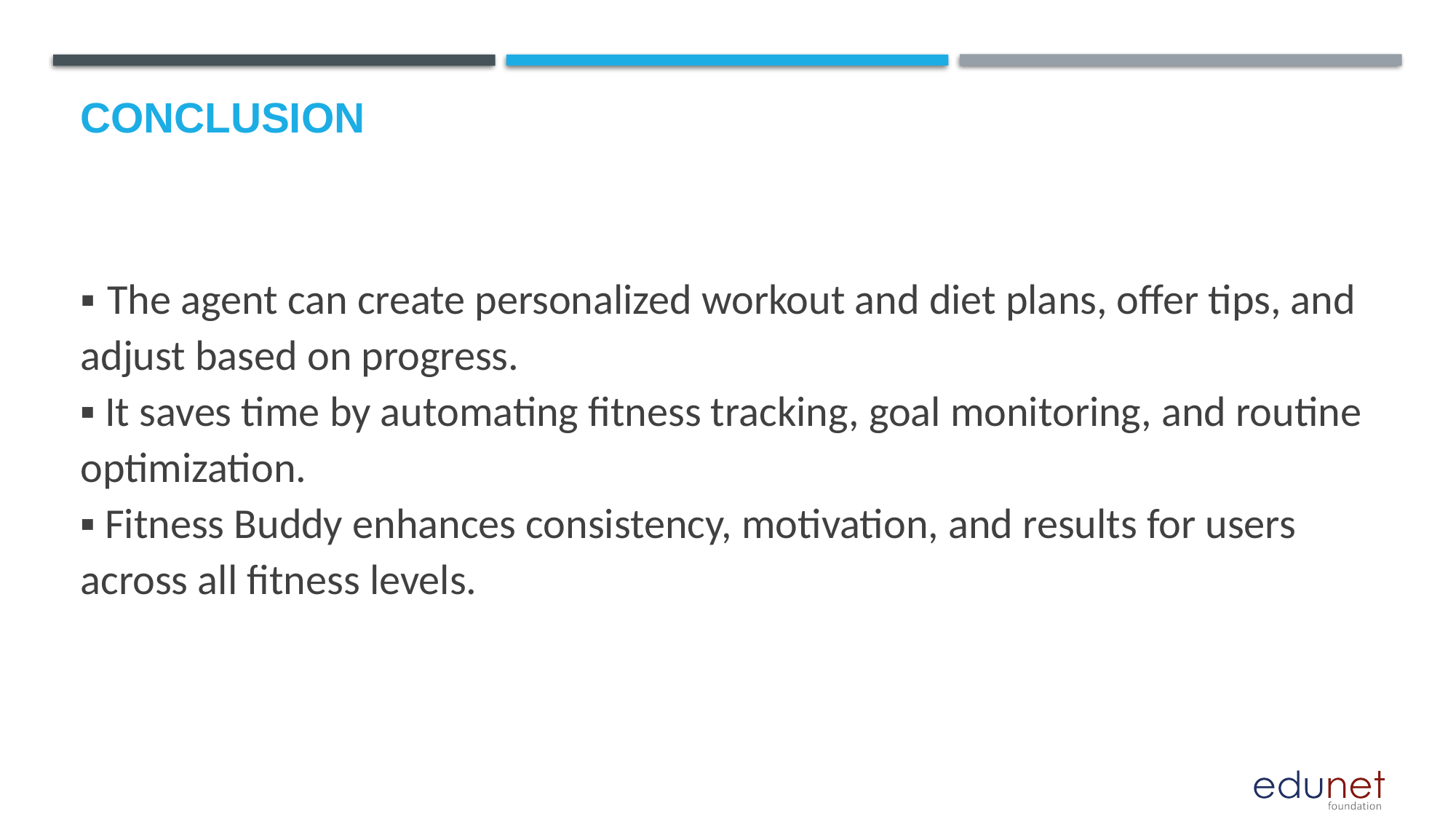

# Conclusion
▪ The agent can create personalized workout and diet plans, offer tips, and adjust based on progress.
▪ It saves time by automating fitness tracking, goal monitoring, and routine optimization.
▪ Fitness Buddy enhances consistency, motivation, and results for users across all fitness levels.